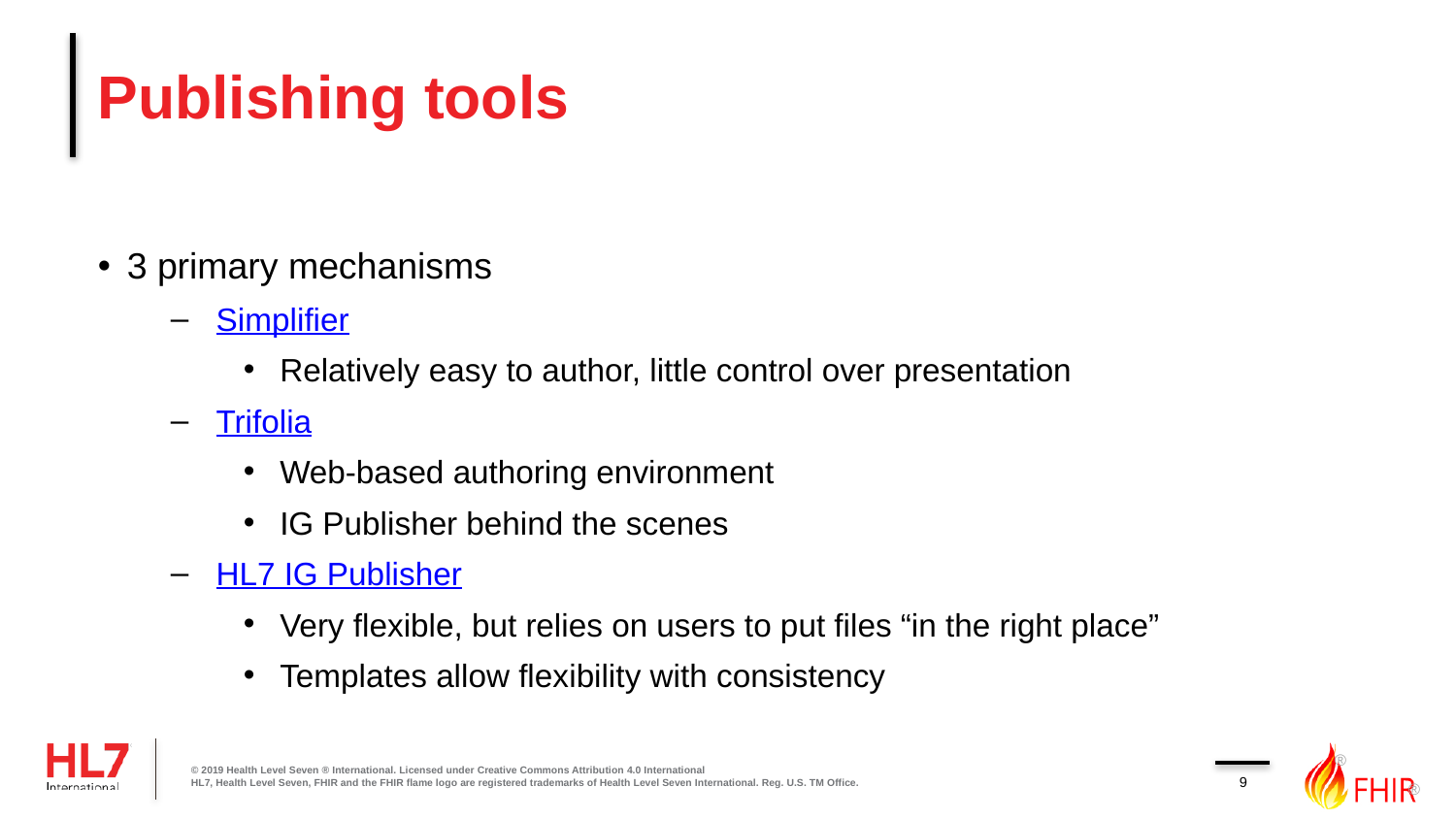

# Publishing tools
3 primary mechanisms
Simplifier
Relatively easy to author, little control over presentation
Trifolia
Web-based authoring environment
IG Publisher behind the scenes
HL7 IG Publisher
Very flexible, but relies on users to put files “in the right place”
Templates allow flexibility with consistency

9
© 2019 Health Level Seven ® International. Licensed under Creative Commons Attribution 4.0 International
HL7, Health Level Seven, FHIR and the FHIR flame logo are registered trademarks of Health Level Seven International. Reg. U.S. TM Office.